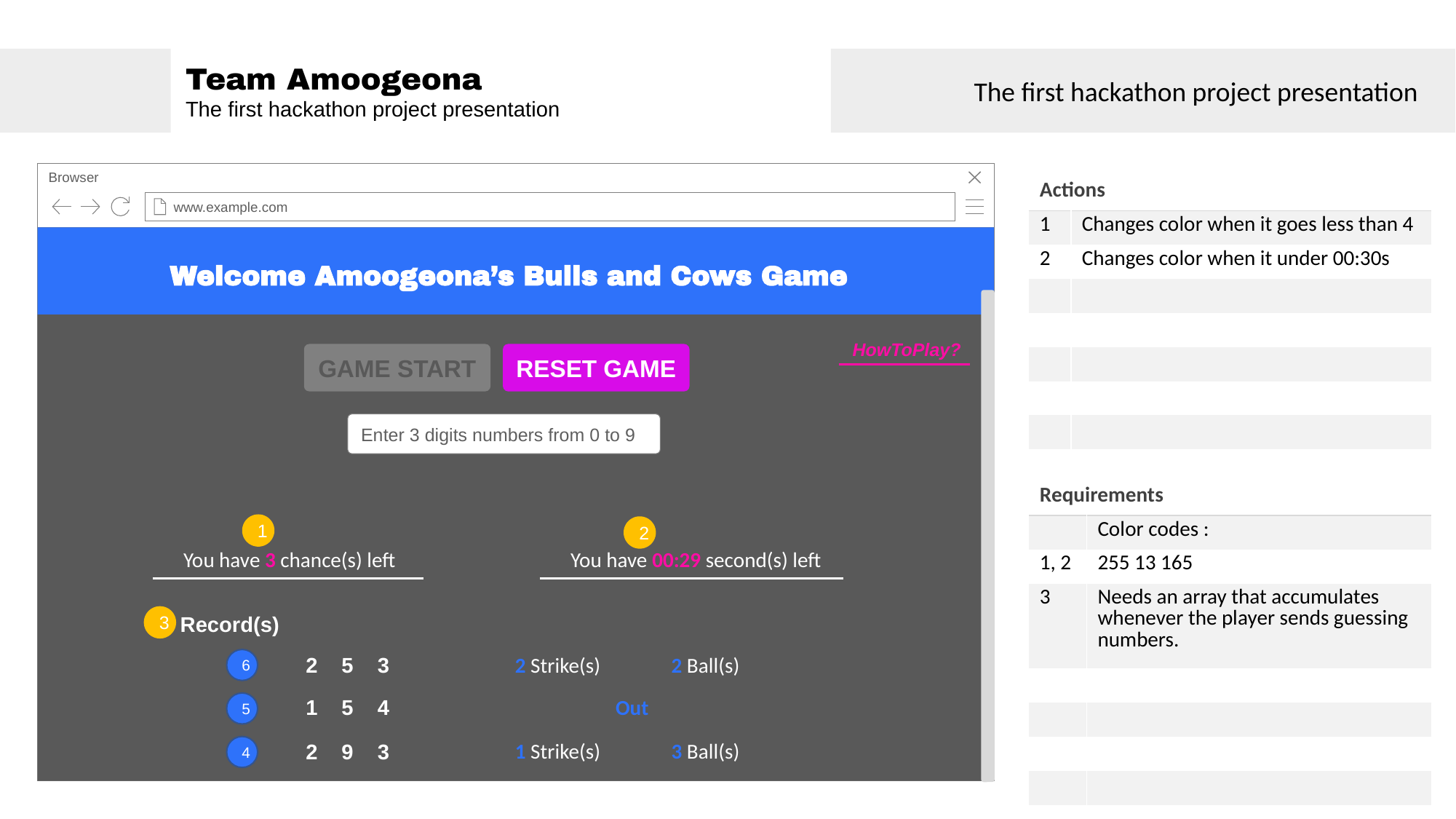

Team Amoogeona
The first hackathon project presentation
The first hackathon project presentation
Browser

www.example.com

| Actions |  |
| --- | --- |
| 1 | Changes color when it goes less than 4 |
| 2 | Changes color when it under 00:30s |
|  |  |
|  |  |
|  |  |
|  |  |
|  |  |

Welcome Amoogeona’s Bulls and Cows Game

HowToPlay?
GAME START
RESET GAME
Enter 3 digits numbers from 0 to 9
| Requirements |  |
| --- | --- |
|  | Color codes : |
| 1, 2 | 255 13 165 |
| 3 | Needs an array that accumulates whenever the player sends guessing numbers. |
|  |  |
|  |  |
|  |  |
|  |  |
1
2
You have 3 chance(s) left
You have 00:29 second(s) left
Record(s)
3
2 Strike(s)               2 Ball(s)
2    5    3
6
Out
1    5    4
5
1 Strike(s)               3 Ball(s)
2    9    3
4